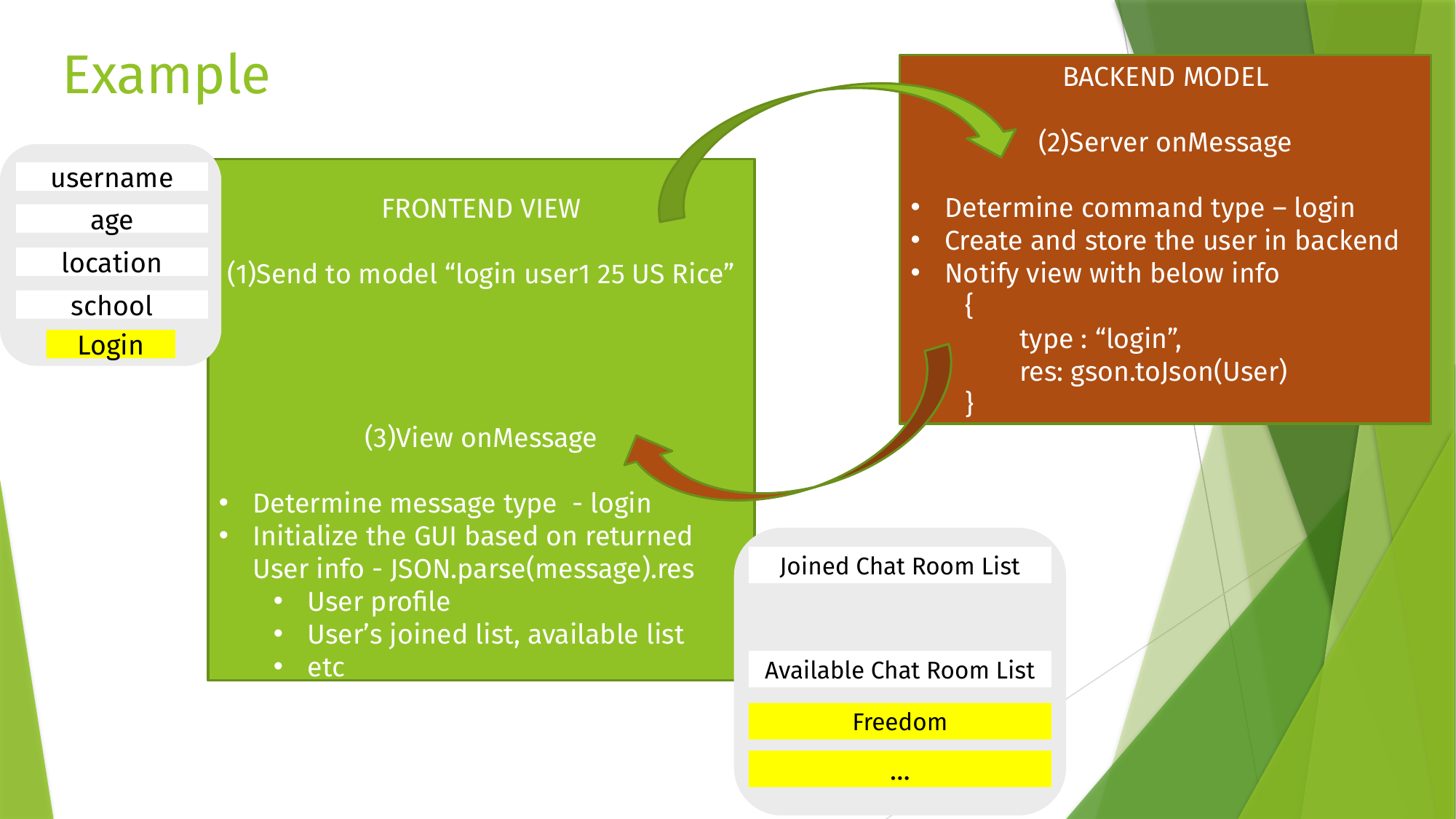

# Example
BACKEND MODEL

(2)Server onMessage

Determine command type – login
Create and store the user in backend
Notify view with below info
{
type : “login”,
res: gson.toJson(User)
}

username
age
location
school
Login

FRONTEND VIEW

(1)Send to model “login user1 25 US Rice”

(3)View onMessage

Determine message type  - login
Initialize the GUI based on returned User info - JSON.parse(message).res
User profile
User’s joined list, available list
etc

Joined Chat Room List
Available Chat Room List
Freedom
…